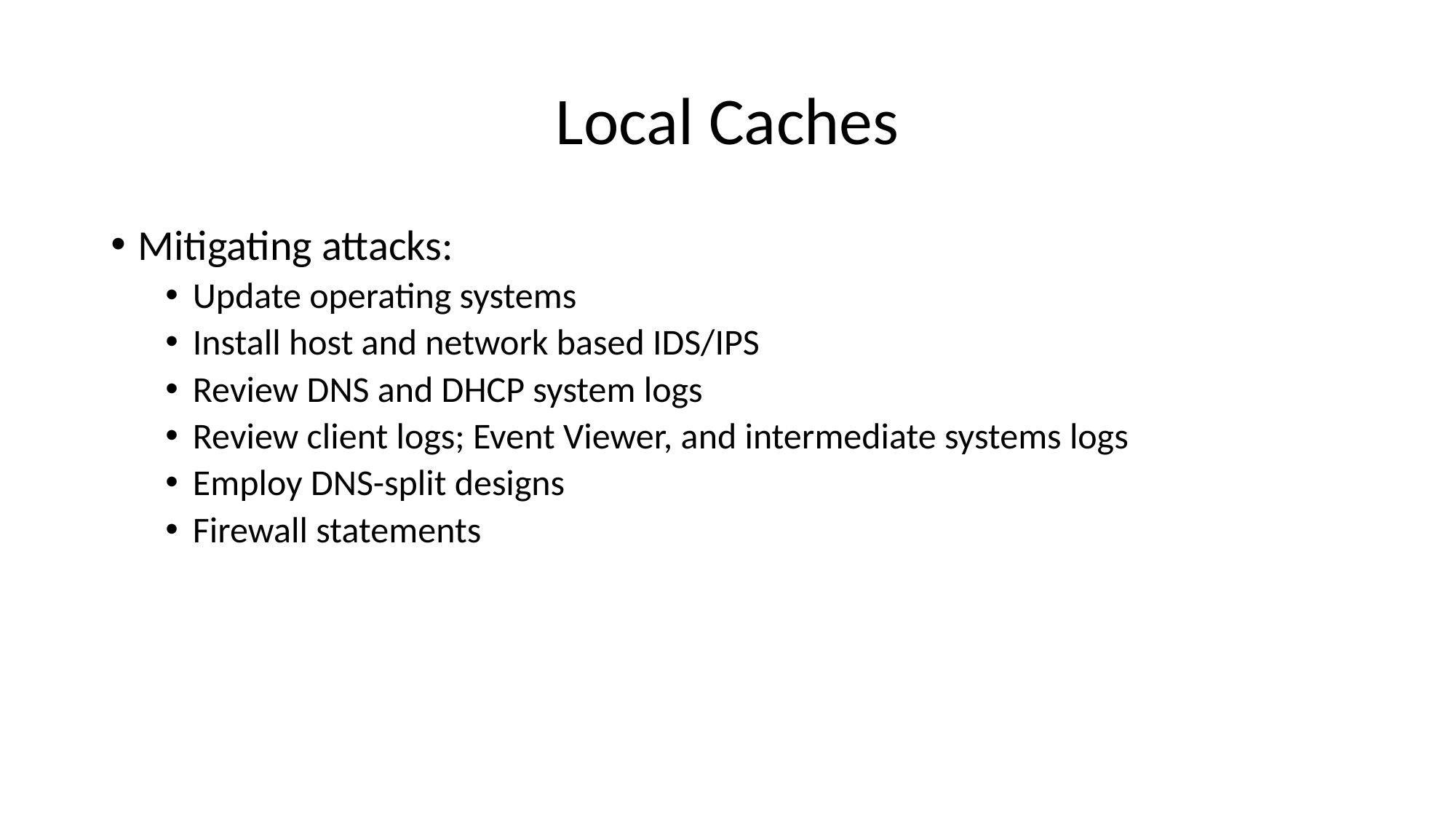

# Local Caches
Mitigating attacks:
Update operating systems
Install host and network based IDS/IPS
Review DNS and DHCP system logs
Review client logs; Event Viewer, and intermediate systems logs
Employ DNS-split designs
Firewall statements